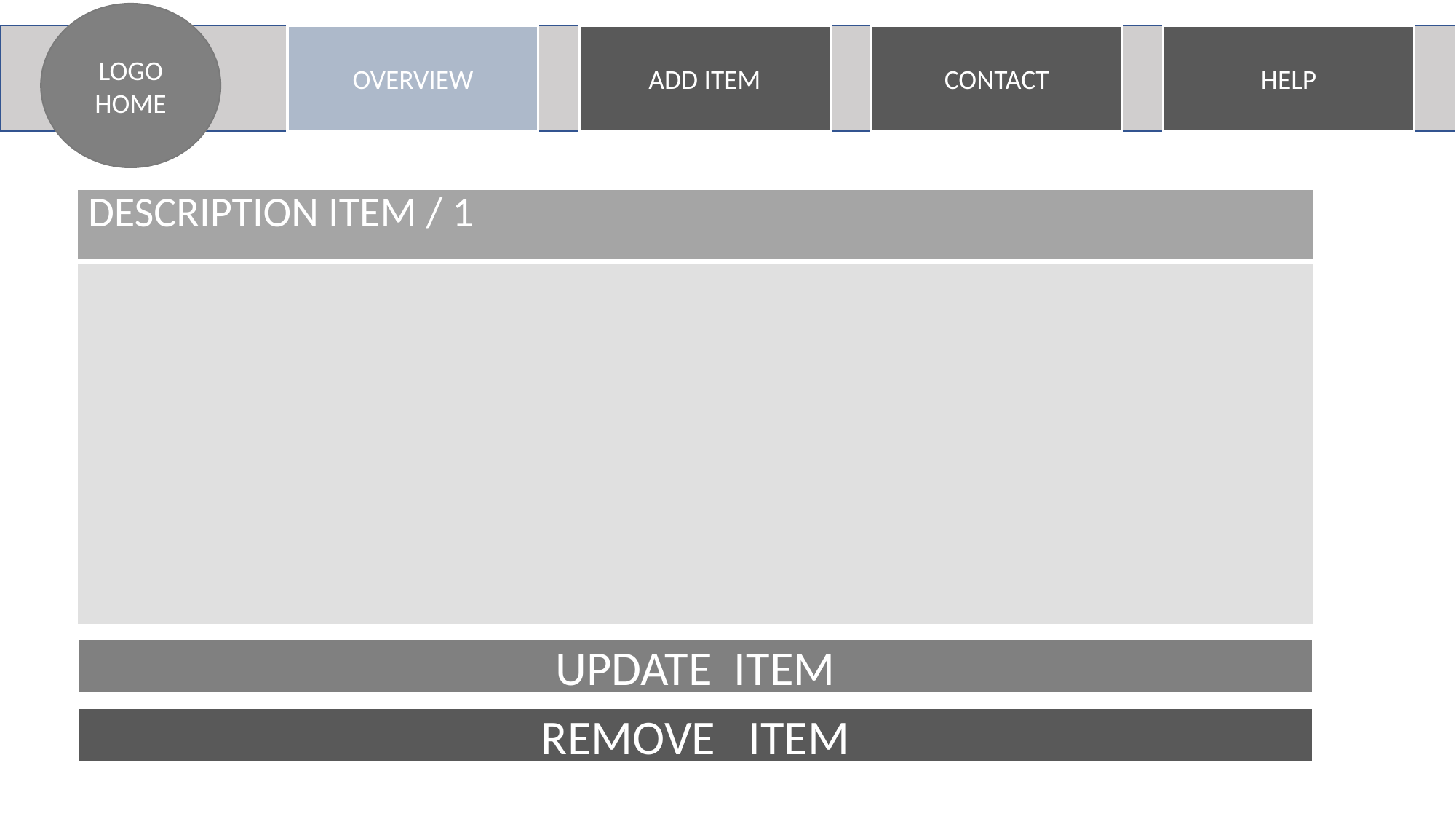

LOGO
HOME

OVERVIEW
ADD ITEM
CONTACT
HELP
| DESCRIPTION ITEM / 1 |
| --- |
|  |
UPDATE  ITEM
REMOVE   ITEM